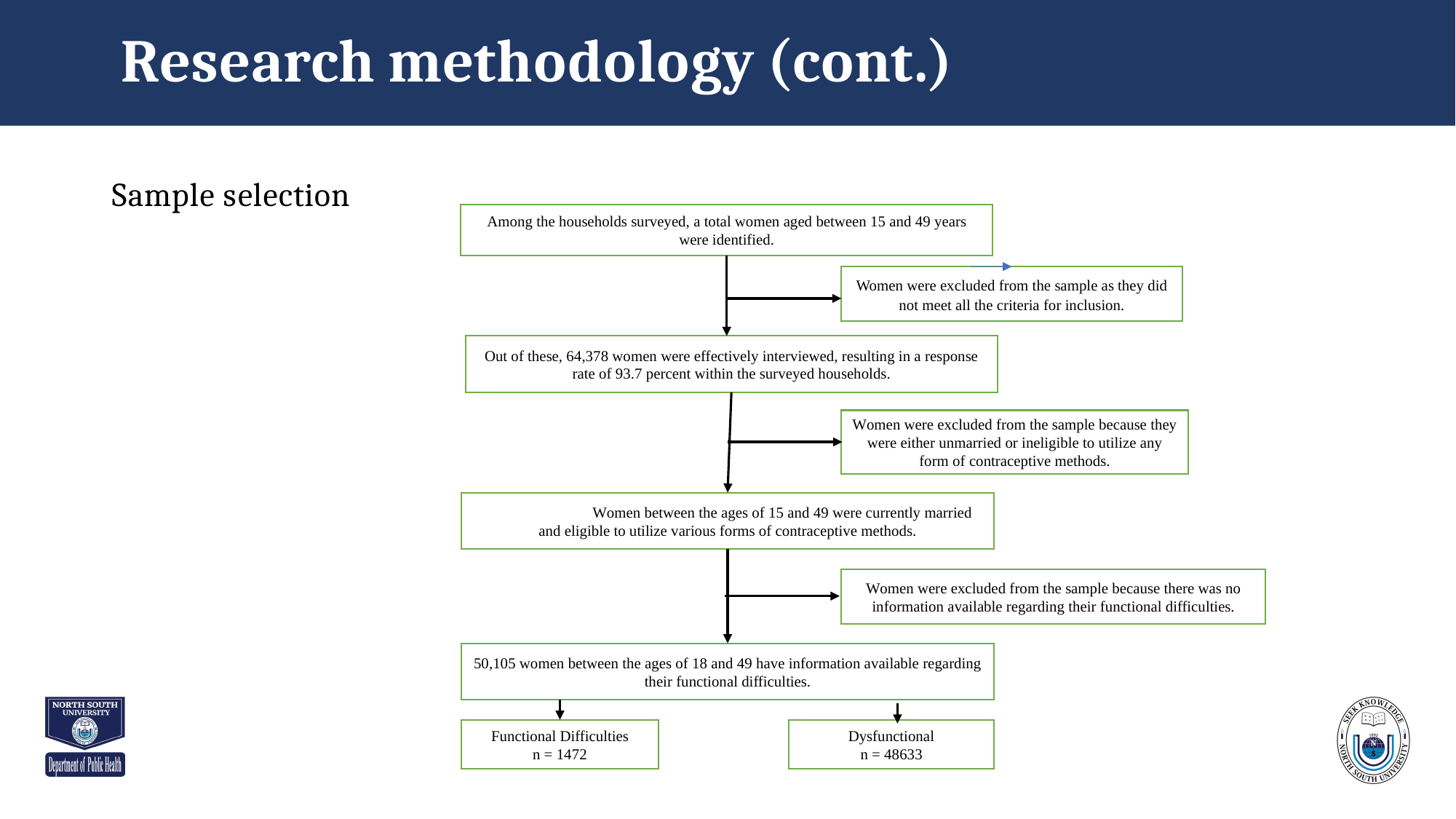

# Research methodology (cont.)

Sample selection
Among the households surveyed, a total women aged between 15 and 49 years were identified.
Women were excluded from the sample as they did not meet all the criteria for inclusion.
Out of these, 64,378 women were effectively interviewed, resulting in a response rate of 93.7 percent within the surveyed households.
Women were excluded from the sample because they were either unmarried or ineligible to utilize any form of contraceptive methods.
	Women between the ages of 15 and 49 were currently married and eligible to utilize various forms of contraceptive methods.
Women were excluded from the sample because there was no information available regarding their functional difficulties.
50,105 women between the ages of 18 and 49 have information available regarding their functional difficulties.
Functional Difficulties
n = 1472
Dysfunctional
n = 48633